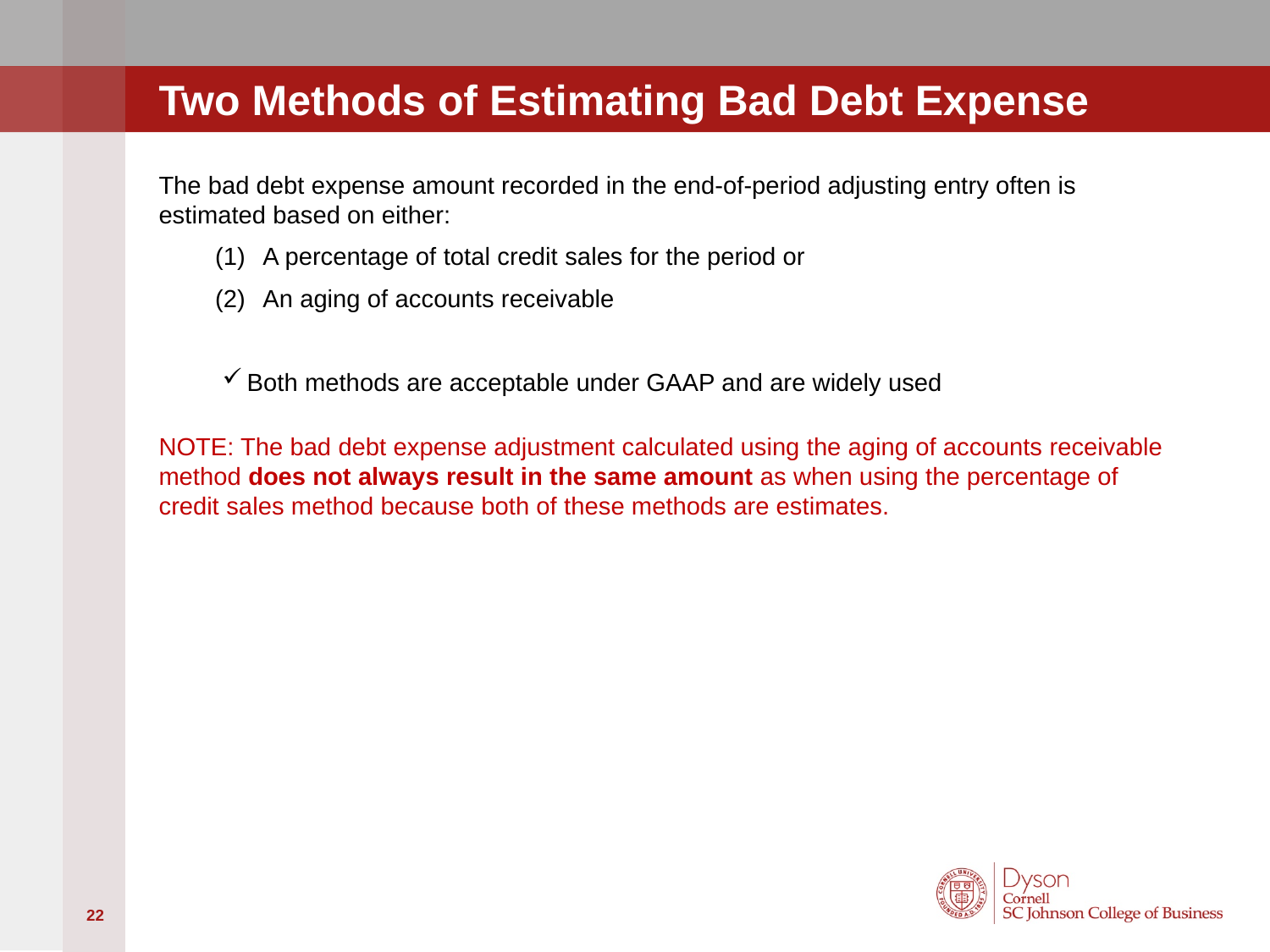

# Two Methods of Estimating Bad Debt Expense
The bad debt expense amount recorded in the end-of-period adjusting entry often is estimated based on either:
A percentage of total credit sales for the period or
An aging of accounts receivable

Both methods are acceptable under GAAP and are widely used

NOTE: The bad debt expense adjustment calculated using the aging of accounts receivable method does not always result in the same amount as when using the percentage of credit sales method because both of these methods are estimates.

22